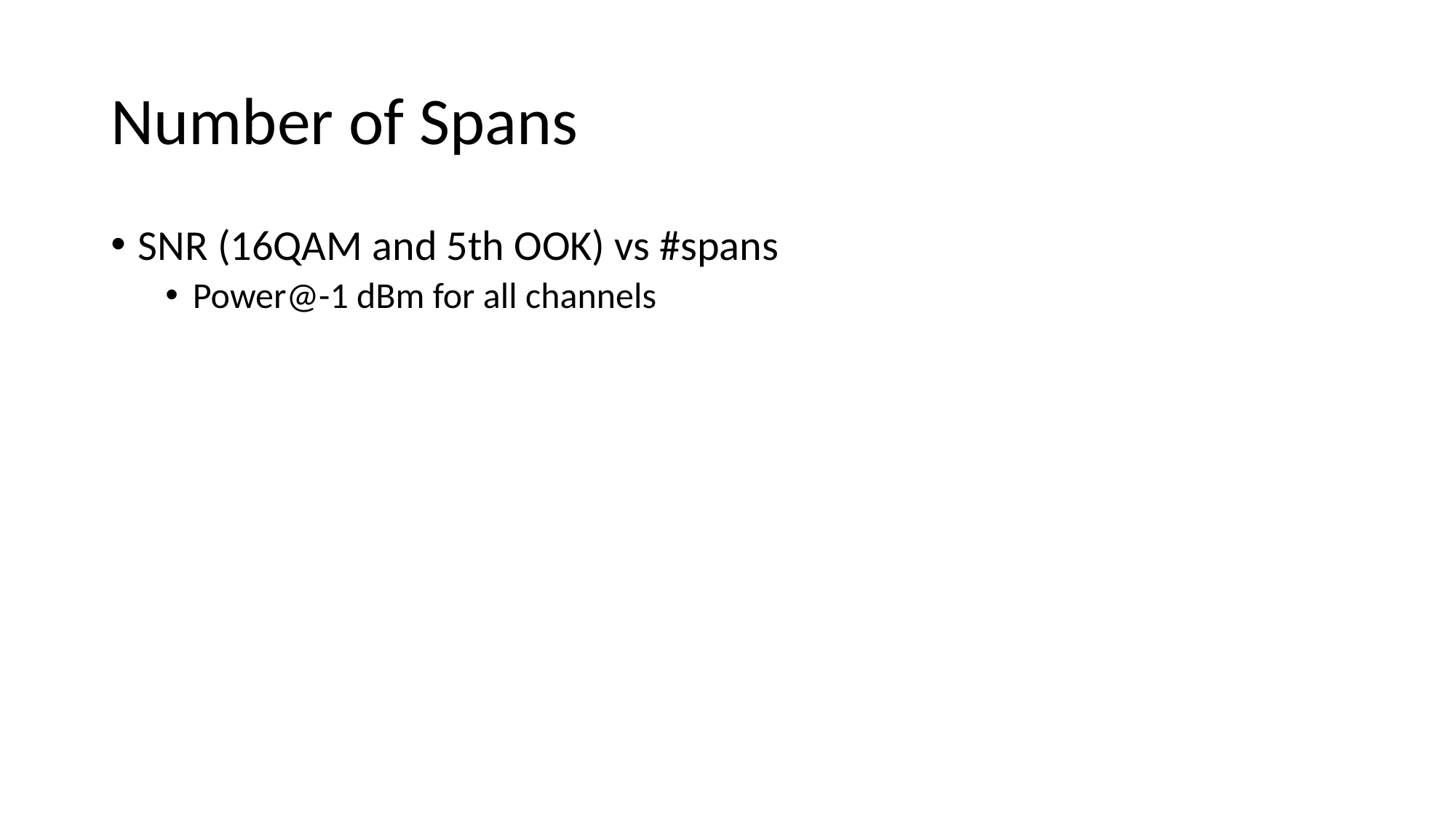

# Number of Spans
SNR (16QAM and 5th OOK) vs #spans
Power@-1 dBm for all channels